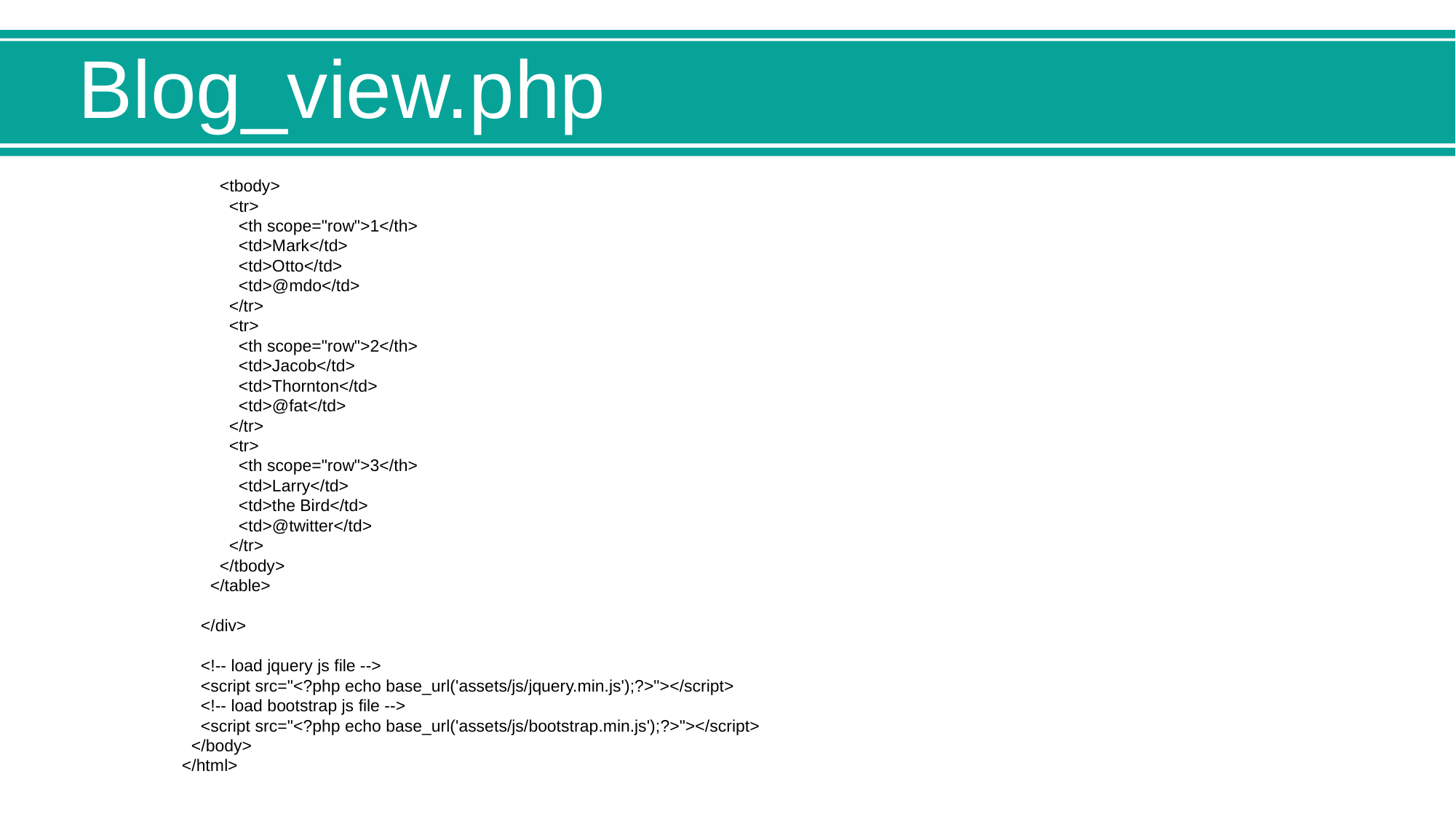

Blog_view.php

        <tbody>
          <tr>
            <th scope="row">1</th>
            <td>Mark</td>
            <td>Otto</td>
            <td>@mdo</td>
          </tr>
          <tr>
            <th scope="row">2</th>
            <td>Jacob</td>
            <td>Thornton</td>
            <td>@fat</td>
          </tr>
          <tr>
            <th scope="row">3</th>
            <td>Larry</td>
            <td>the Bird</td>
            <td>@twitter</td>
          </tr>
        </tbody>
      </table>

    </div>

    <!-- load jquery js file -->
    <script src="<?php echo base_url('assets/js/jquery.min.js');?>"></script>
    <!-- load bootstrap js file -->
    <script src="<?php echo base_url('assets/js/bootstrap.min.js');?>"></script>
  </body>
</html>